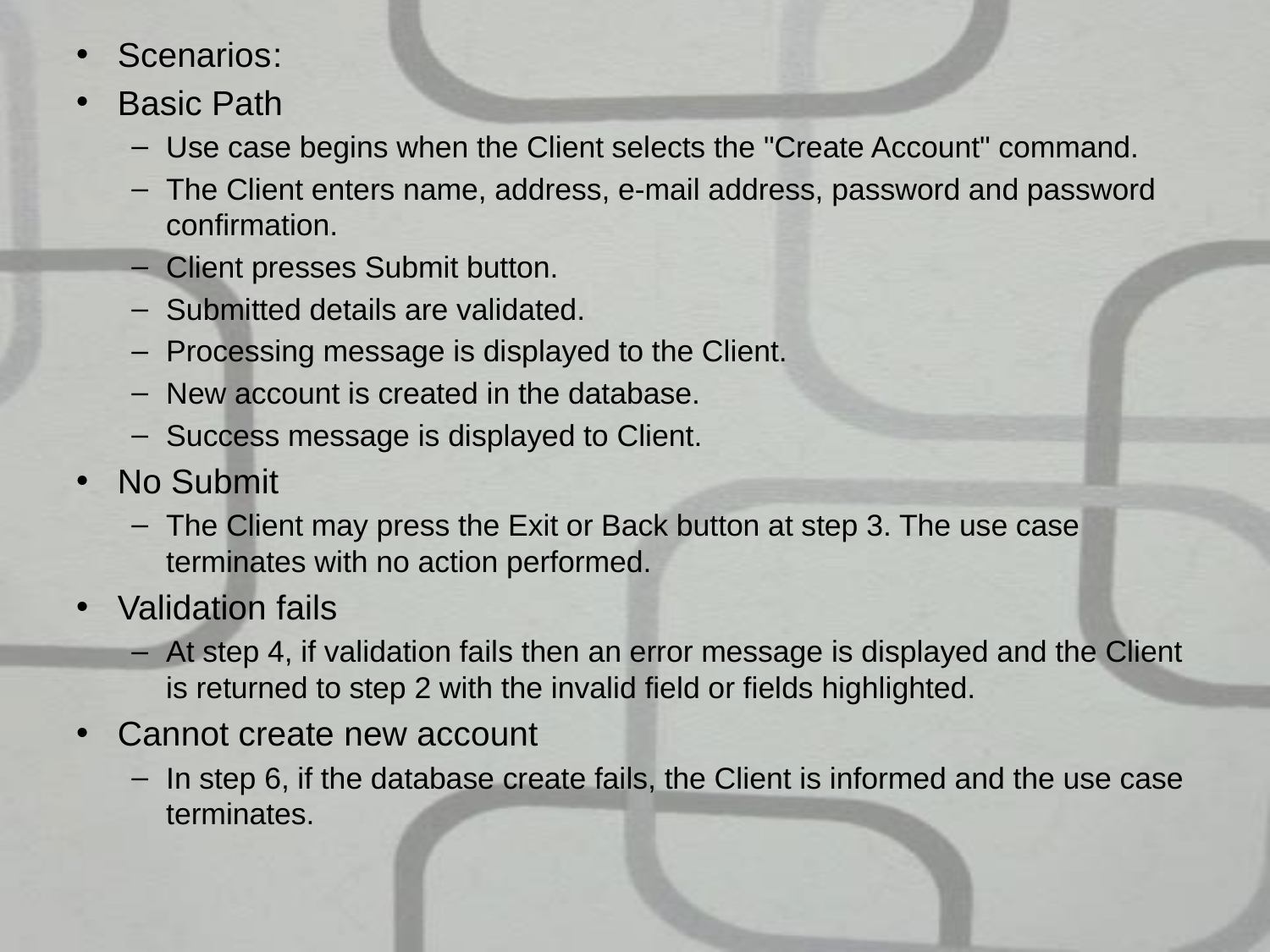

Scenarios	:
Basic Path
Use case begins when the Client selects the "Create Account" command.
The Client enters name, address, e-mail address, password and password confirmation.
Client presses Submit button.
Submitted details are validated.
Processing message is displayed to the Client.
New account is created in the database.
Success message is displayed to Client.
No Submit
The Client may press the Exit or Back button at step 3. The use case terminates with no action performed.
Validation fails
At step 4, if validation fails then an error message is displayed and the Client is returned to step 2 with the invalid field or fields highlighted.
Cannot create new account
In step 6, if the database create fails, the Client is informed and the use case terminates.